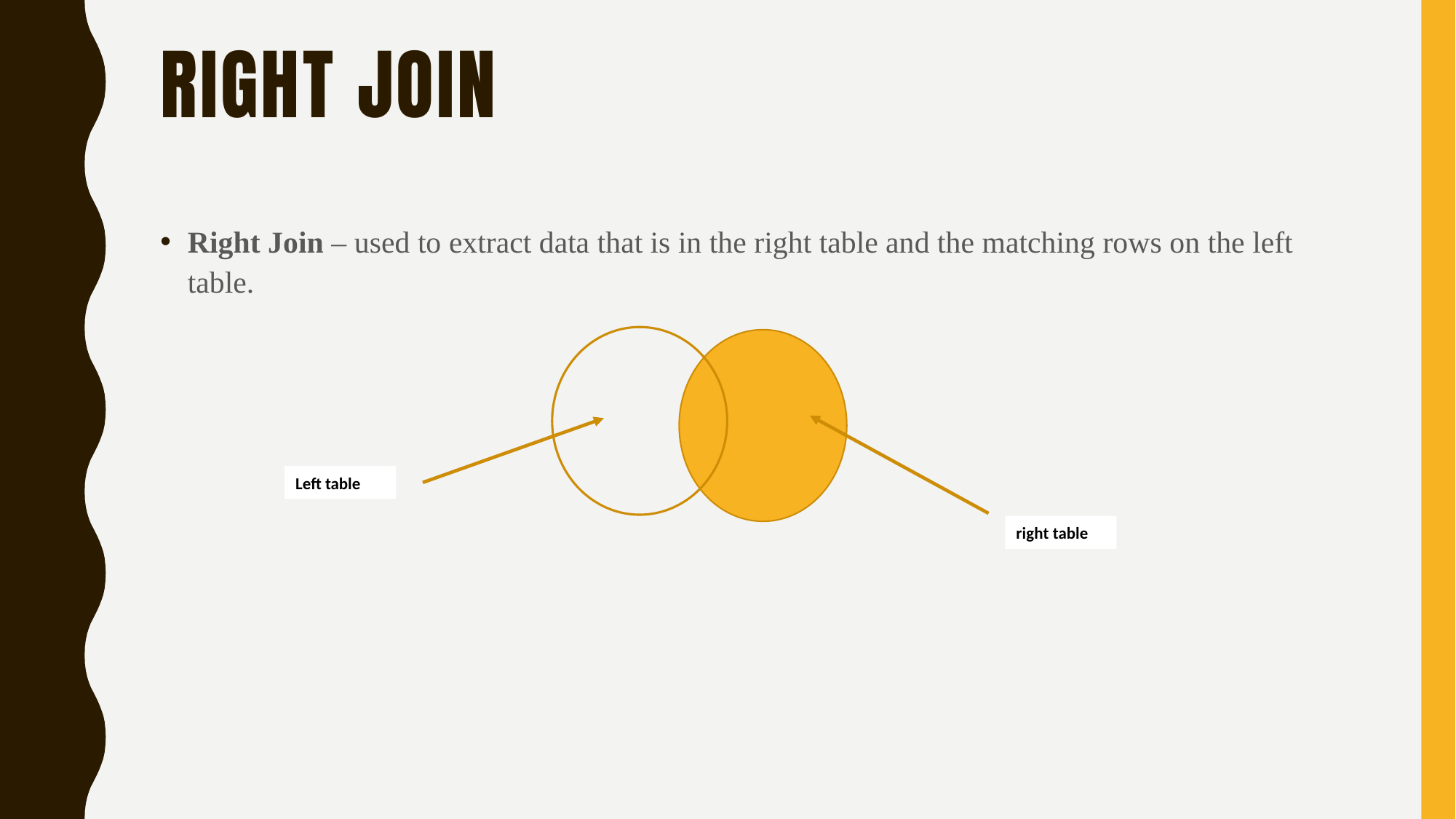

# Right join
Right Join – used to extract data that is in the right table and the matching rows on the left table.

Left table
right table